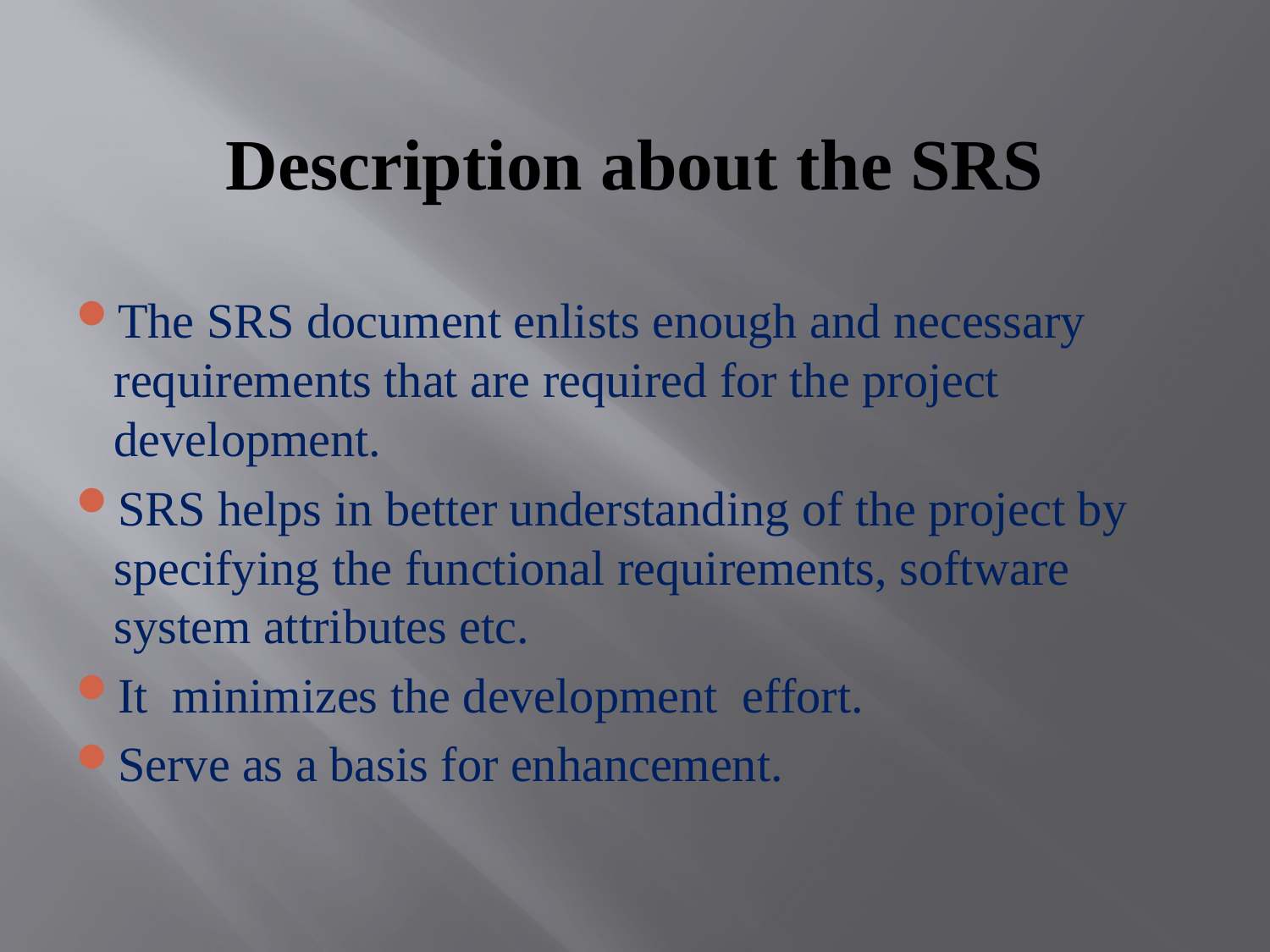

# Description about the SRS

The SRS document enlists enough and necessary requirements that are required for the project development.
SRS helps in better understanding of the project by specifying the functional requirements, software system attributes etc.
It  minimizes the development  effort.
Serve as a basis for enhancement.